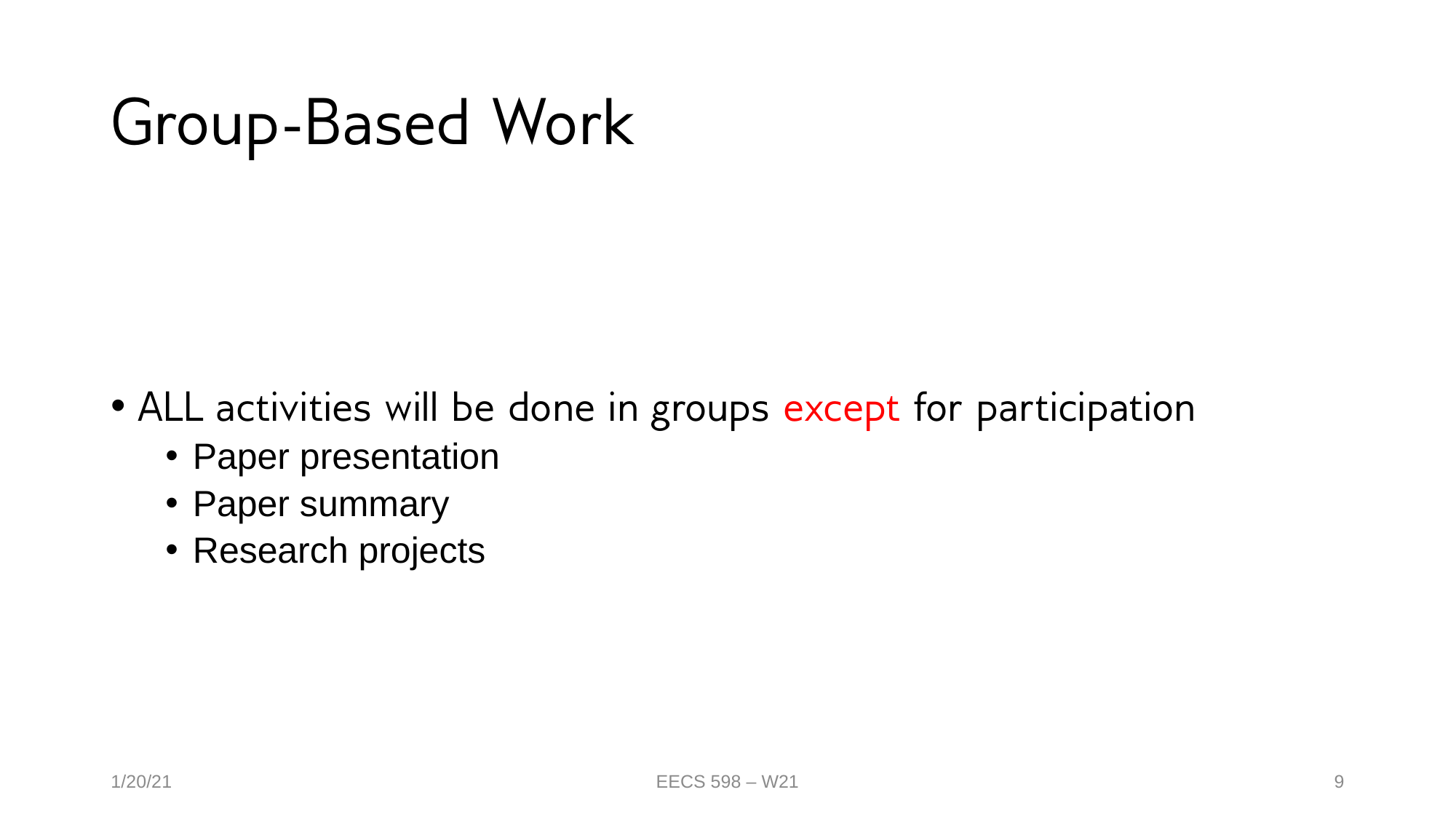

# Group-Based Work
ALL activities will be done in groups except for participation
Paper presentation
Paper summary
Research projects
1/20/21
EECS 598 – W21
9